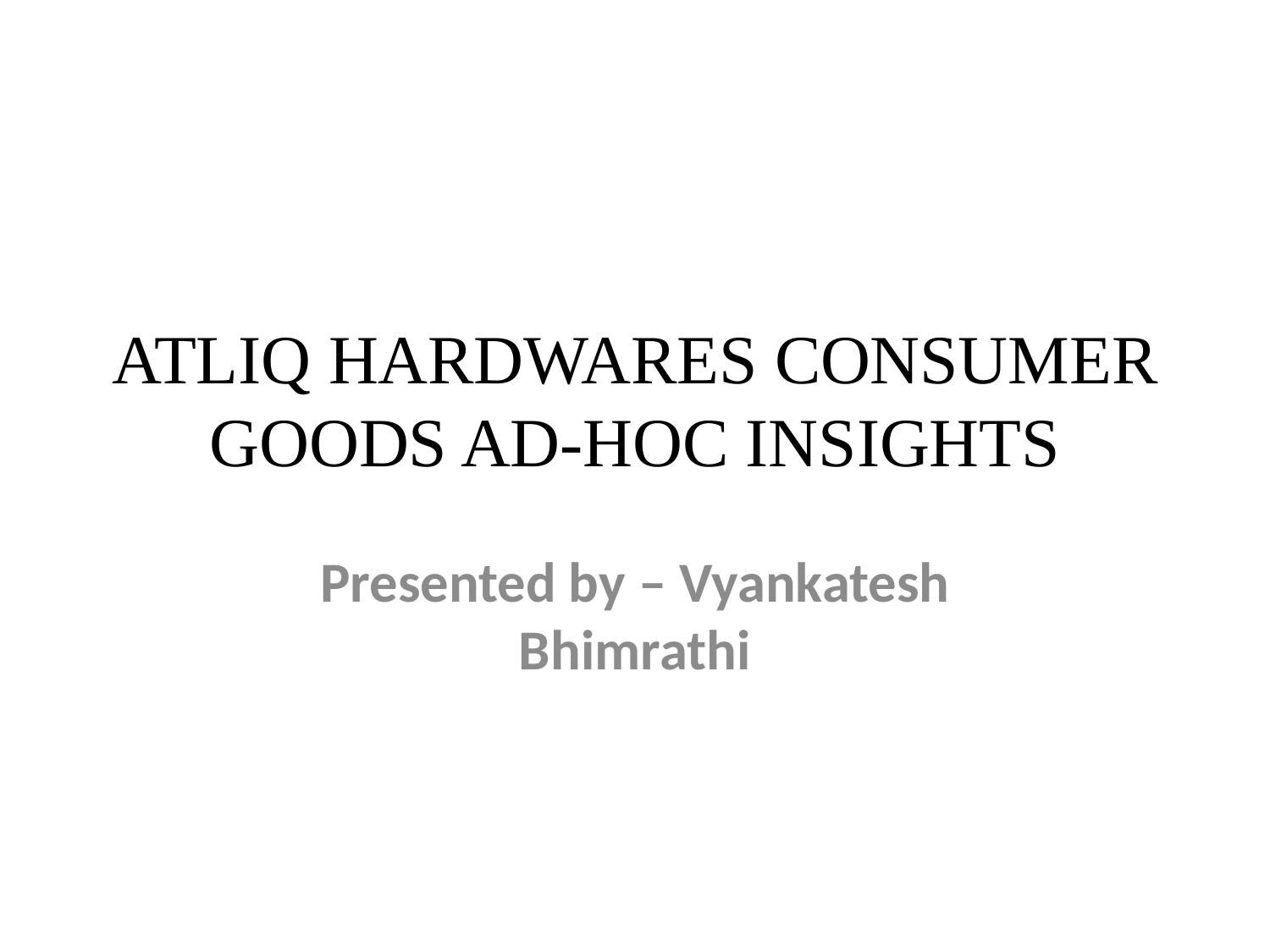

# ATLIQ HARDWARES CONSUMER GOODS AD-HOC INSIGHTS
Presented by – Vyankatesh Bhimrathi